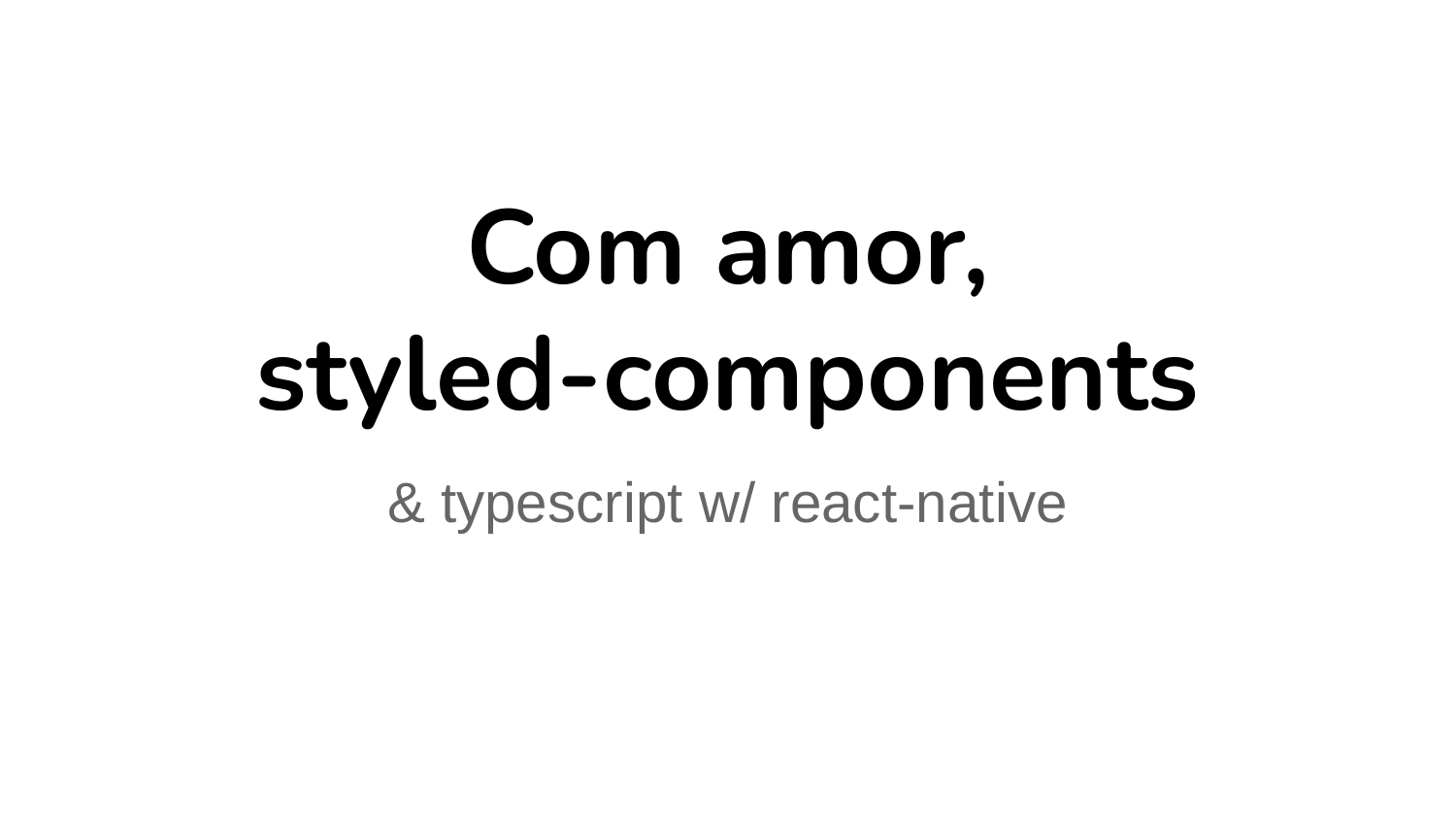

# Com amor,
styled-components
& typescript w/ react-native